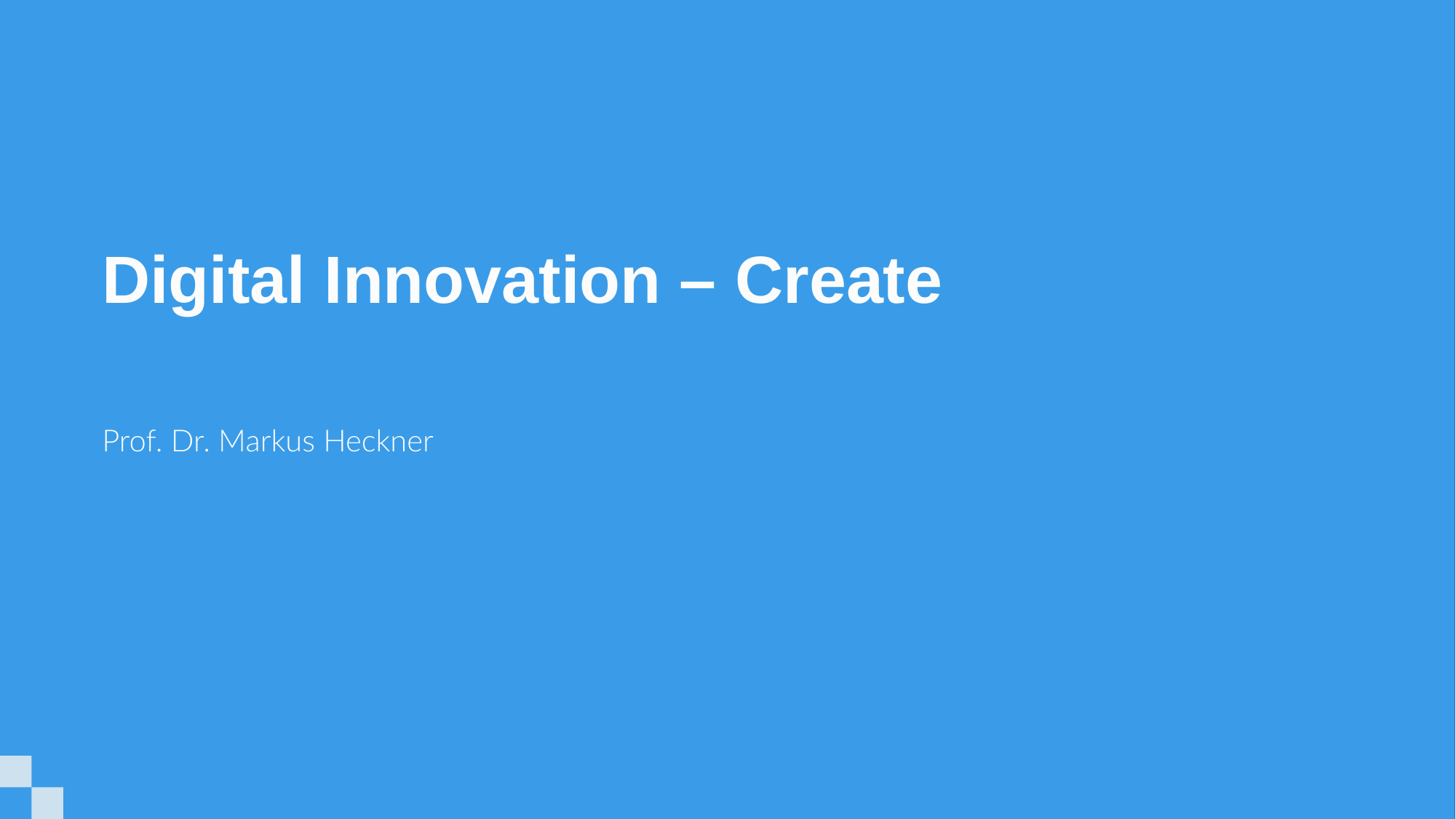

# Digital Innovation – Create

Prof. Dr. Markus Heckner